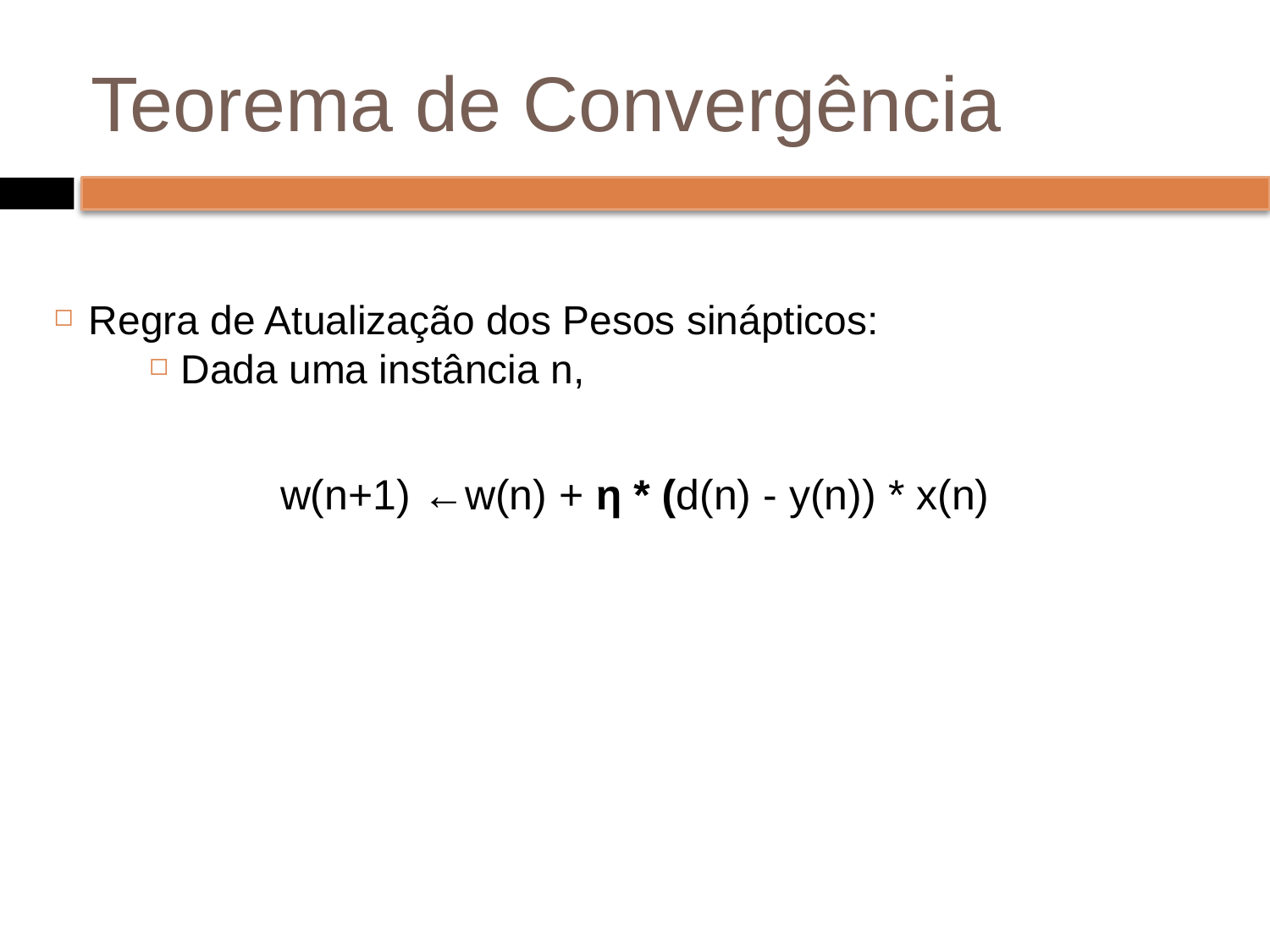

# Teorema de Convergência

Regra de Atualização dos Pesos sinápticos:
Dada uma instância n,

w(n+1) ←w(n) + η * (d(n) - y(n)) * x(n)
23